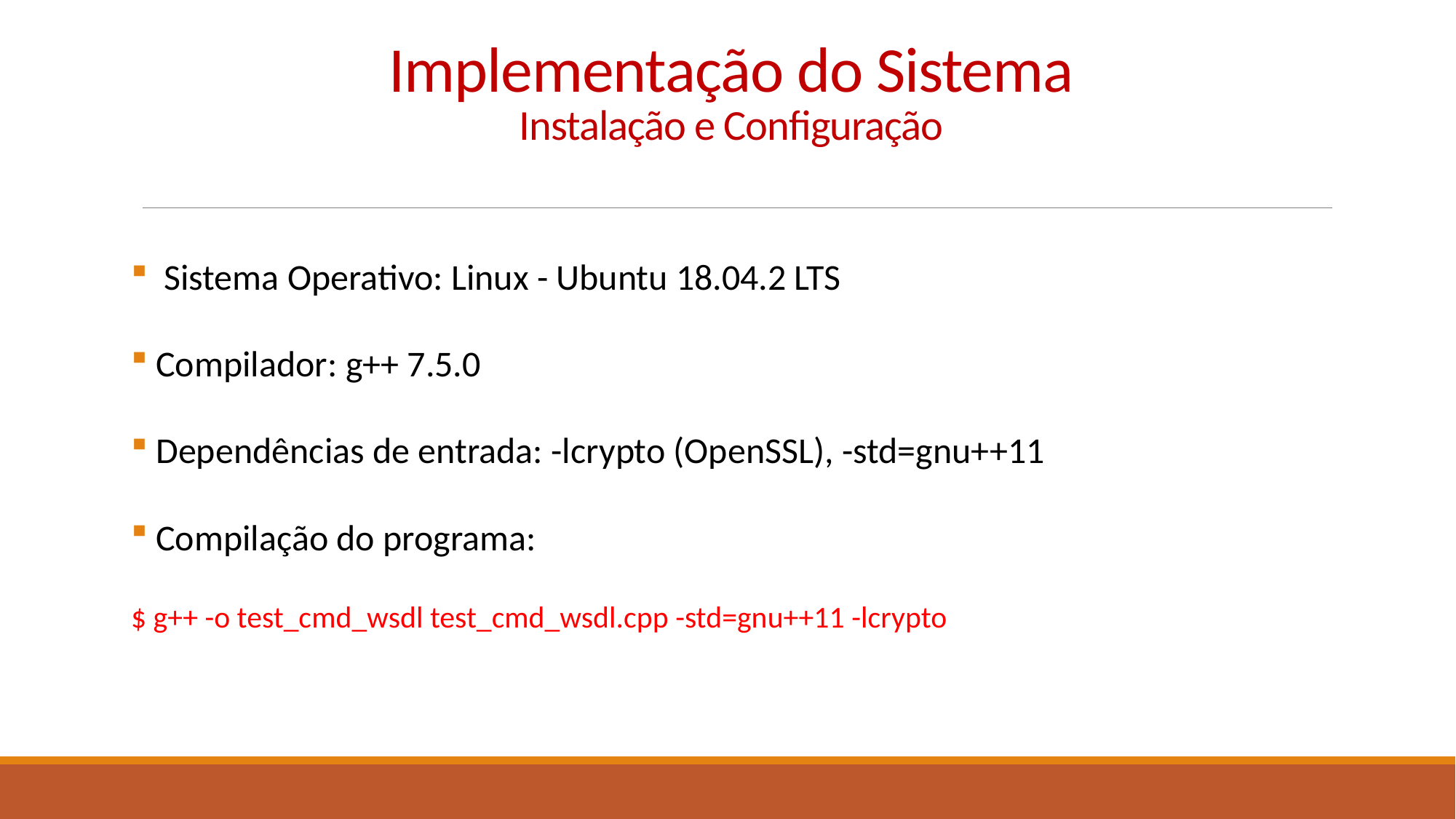

# Implementação do Sistema Instalação e Configuração
  Sistema Operativo: Linux - Ubuntu 18.04.2 LTS
 Compilador: g++ 7.5.0
 Dependências de entrada: -lcrypto (OpenSSL), -std=gnu++11
 Compilação do programa:
$ g++ -o test_cmd_wsdl test_cmd_wsdl.cpp -std=gnu++11 -lcrypto